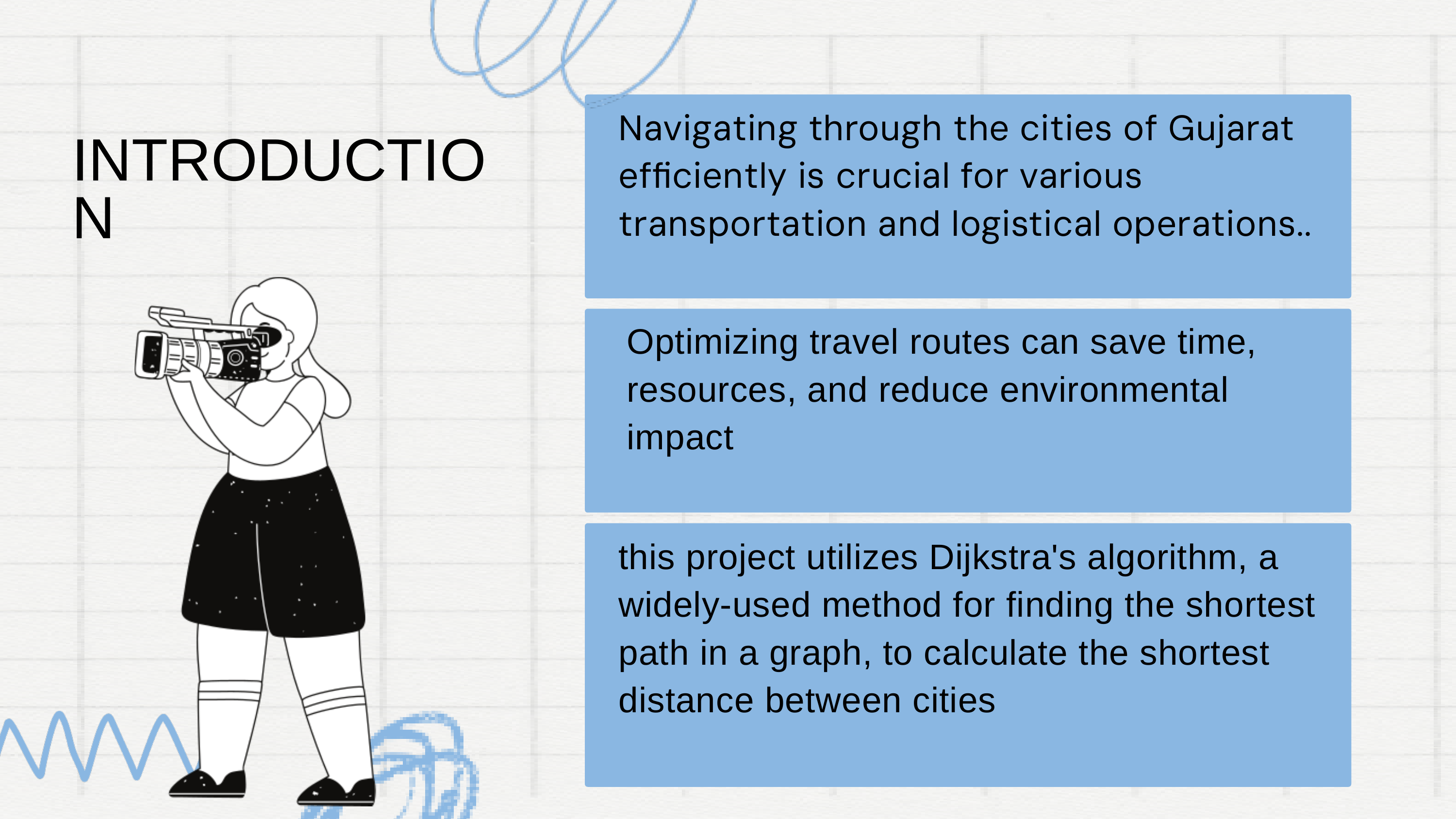

Navigating through the cities of Gujarat efficiently is crucial for various transportation and logistical operations..
INTRODUCTION

Optimizing travel routes can save time, resources, and reduce environmental impact

this project utilizes Dijkstra's algorithm, a widely-used method for finding the shortest path in a graph, to calculate the shortest distance between cities